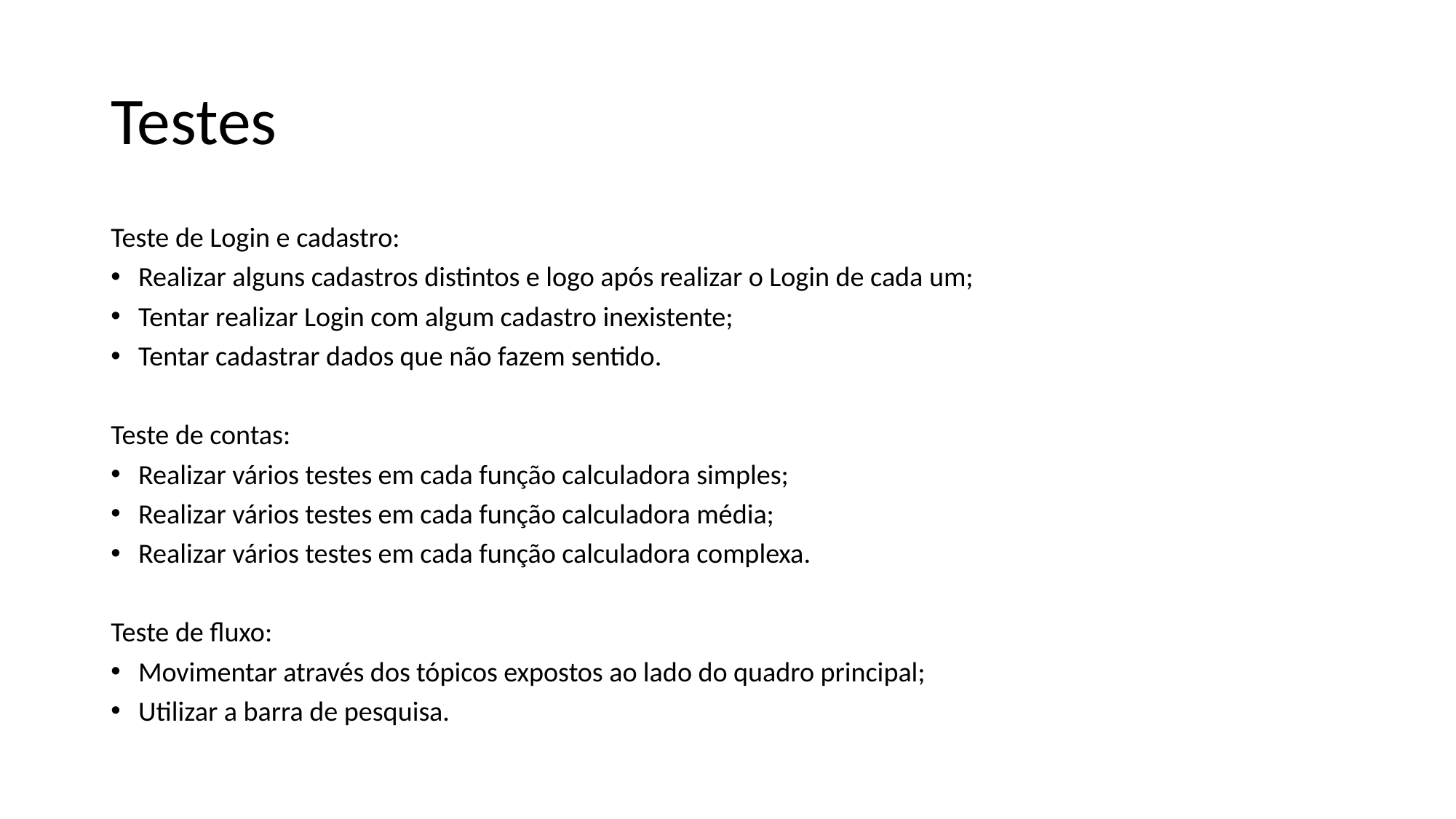

# Testes
Teste de Login e cadastro:
Realizar alguns cadastros distintos e logo após realizar o Login de cada um;
Tentar realizar Login com algum cadastro inexistente;
Tentar cadastrar dados que não fazem sentido.

Teste de contas:
Realizar vários testes em cada função calculadora simples;
Realizar vários testes em cada função calculadora média;
Realizar vários testes em cada função calculadora complexa.

Teste de fluxo:
Movimentar através dos tópicos expostos ao lado do quadro principal;
Utilizar a barra de pesquisa.